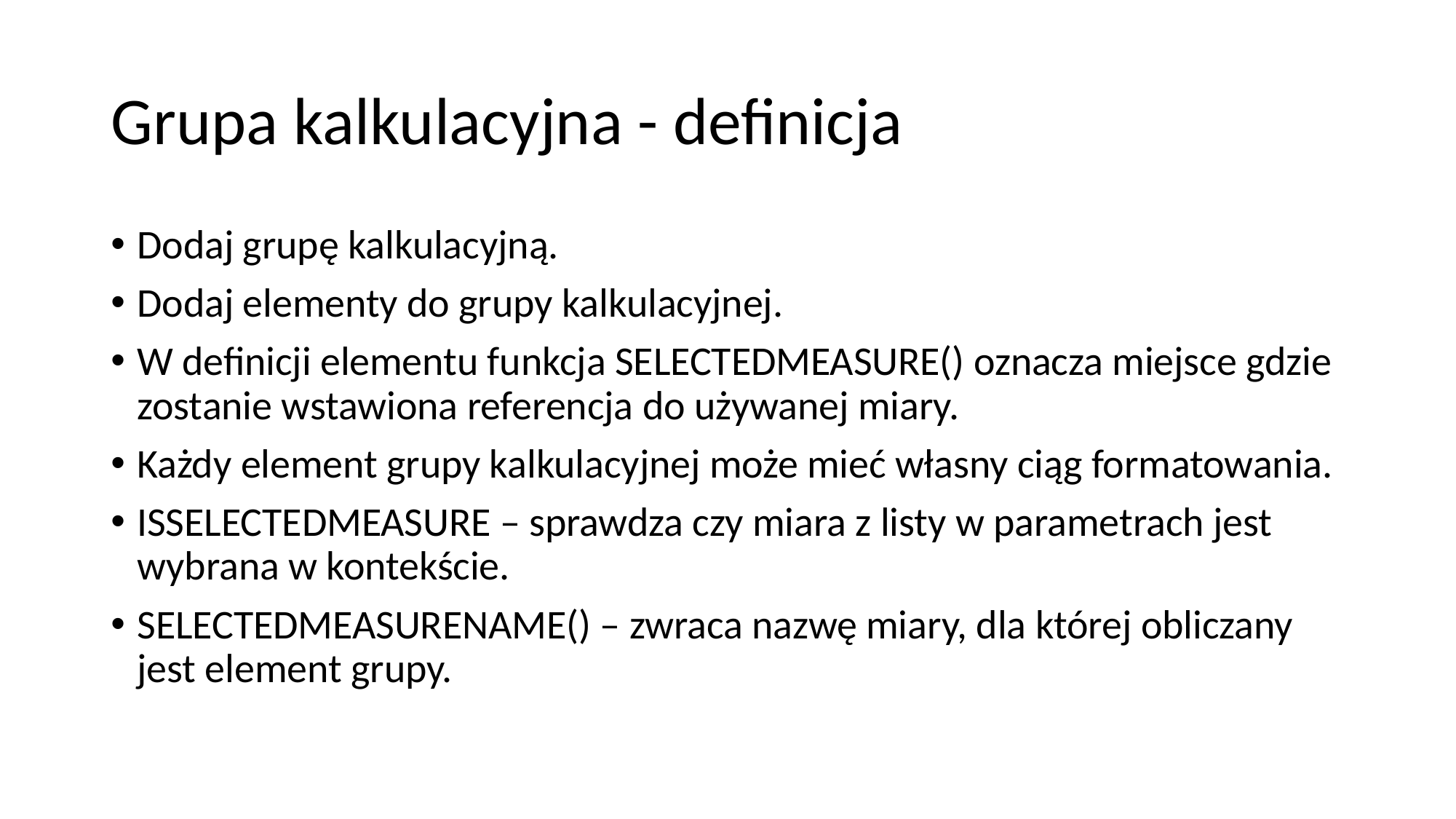

# Grupa kalkulacyjna - definicja
Dodaj grupę kalkulacyjną.
Dodaj elementy do grupy kalkulacyjnej.
W definicji elementu funkcja SELECTEDMEASURE() oznacza miejsce gdzie zostanie wstawiona referencja do używanej miary.
Każdy element grupy kalkulacyjnej może mieć własny ciąg formatowania.
ISSELECTEDMEASURE – sprawdza czy miara z listy w parametrach jest wybrana w kontekście.
SELECTEDMEASURENAME() – zwraca nazwę miary, dla której obliczany jest element grupy.